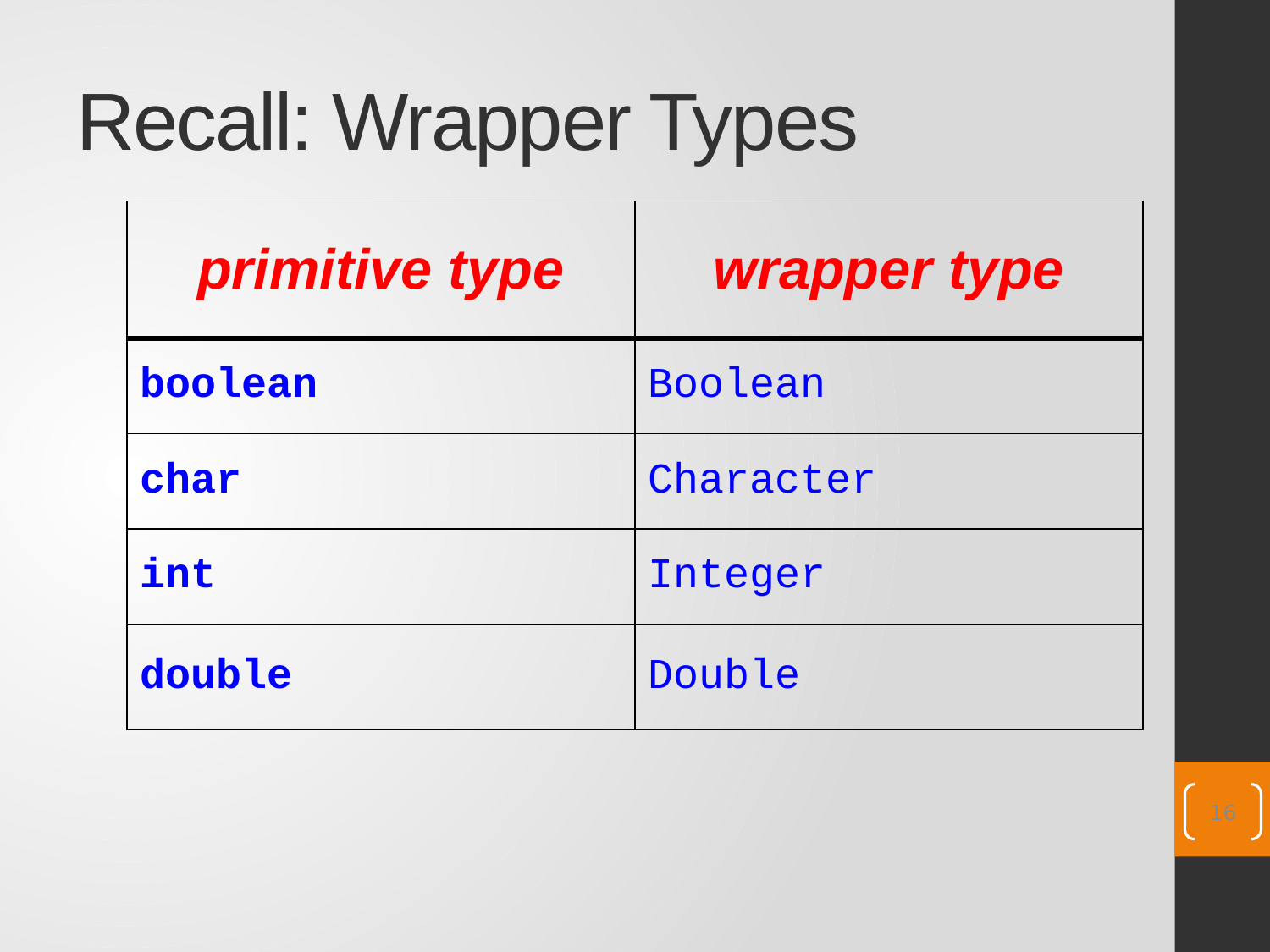

# Recall: Wrapper Types
| primitive type | wrapper type |
| --- | --- |
| boolean | Boolean |
| char | Character |
| int | Integer |
| double | Double |
16